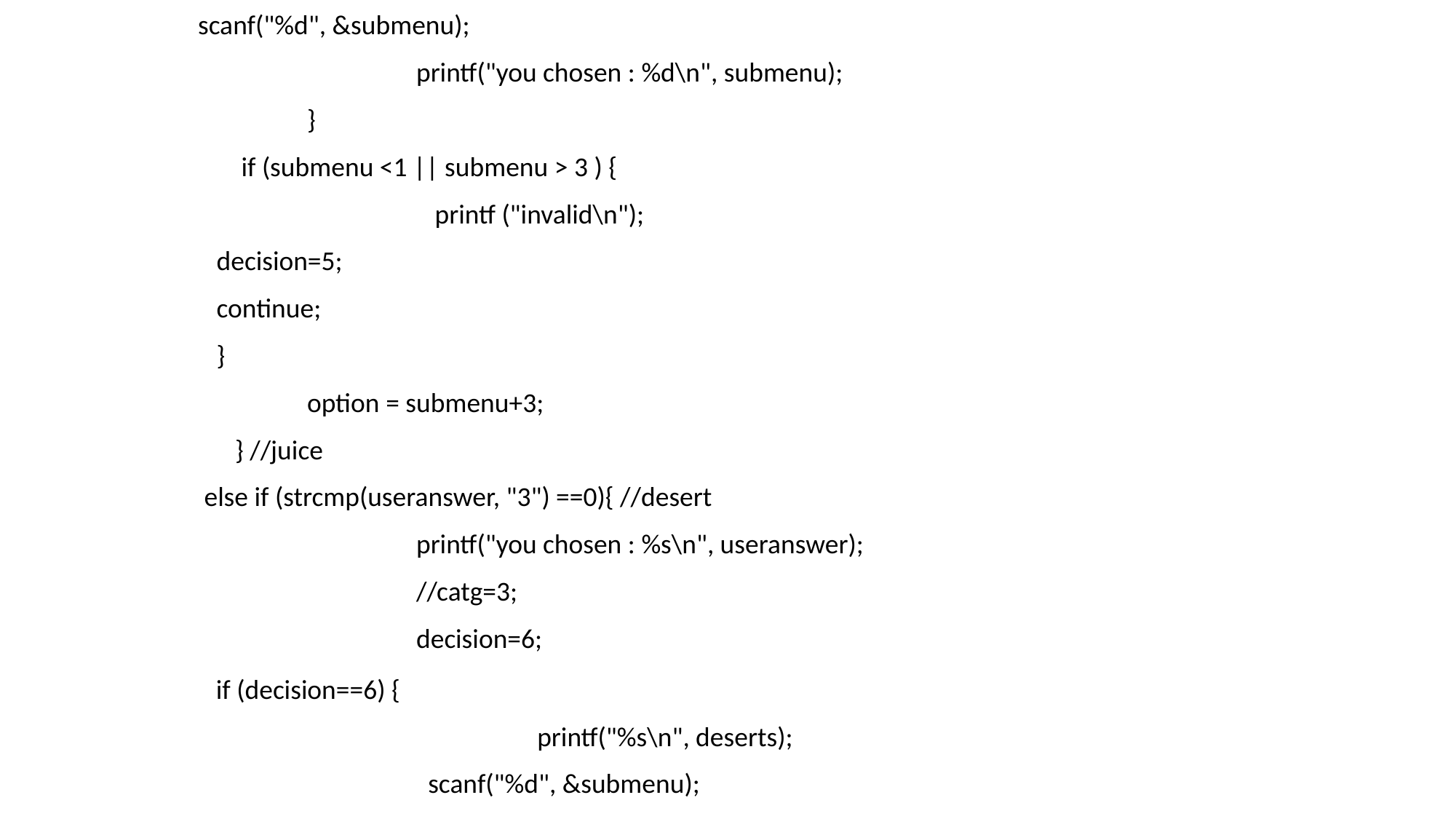

scanf("%d", &submenu);
     	  	printf("you chosen : %d\n", submenu);
      	}
       if (submenu <1 || submenu > 3 ) {
   		   printf ("invalid\n");
   decision=5;
   continue;
   }
        	option = submenu+3;
      } //juice
 else if (strcmp(useranswer, "3") ==0){ //desert
       		printf("you chosen : %s\n", useranswer);
       		//catg=3;
   		decision=6;
 if (decision==6) {
       	 		printf("%s\n", deserts);
         		scanf("%d", &submenu);